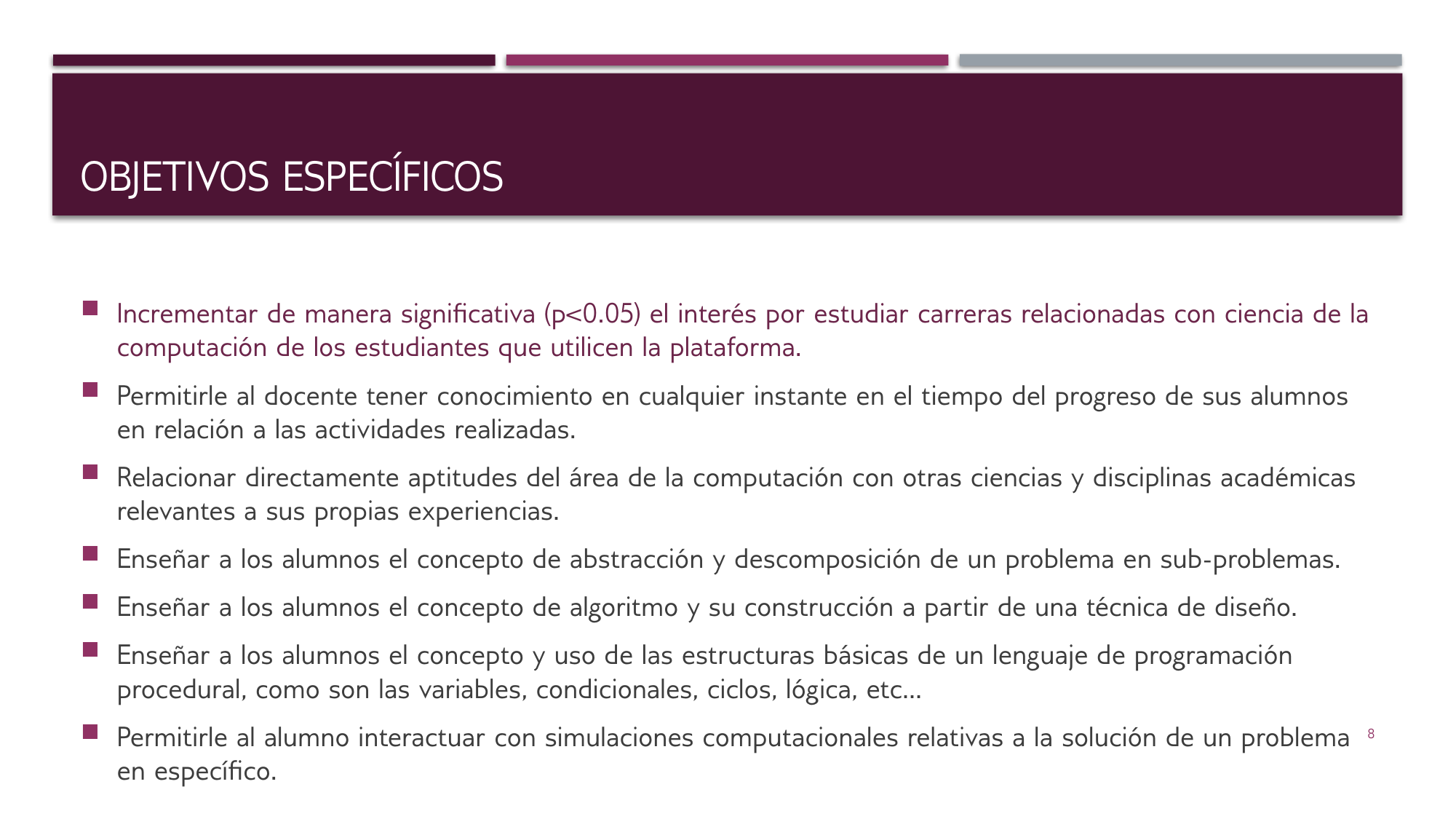

# Objetivos Específicos

Incrementar de manera significativa (p<0.05) el interés por estudiar carreras relacionadas con ciencia de la computación de los estudiantes que utilicen la plataforma.
Permitirle al docente tener conocimiento en cualquier instante en el tiempo del progreso de sus alumnos en relación a las actividades realizadas.
Relacionar directamente aptitudes del área de la computación con otras ciencias y disciplinas académicas relevantes a sus propias experiencias.
Enseñar a los alumnos el concepto de abstracción y descomposición de un problema en sub-problemas.
Enseñar a los alumnos el concepto de algoritmo y su construcción a partir de una técnica de diseño.
Enseñar a los alumnos el concepto y uso de las estructuras básicas de un lenguaje de programación procedural, como son las variables, condicionales, ciclos, lógica, etc…
Permitirle al alumno interactuar con simulaciones computacionales relativas a la solución de un problema en específico.

8